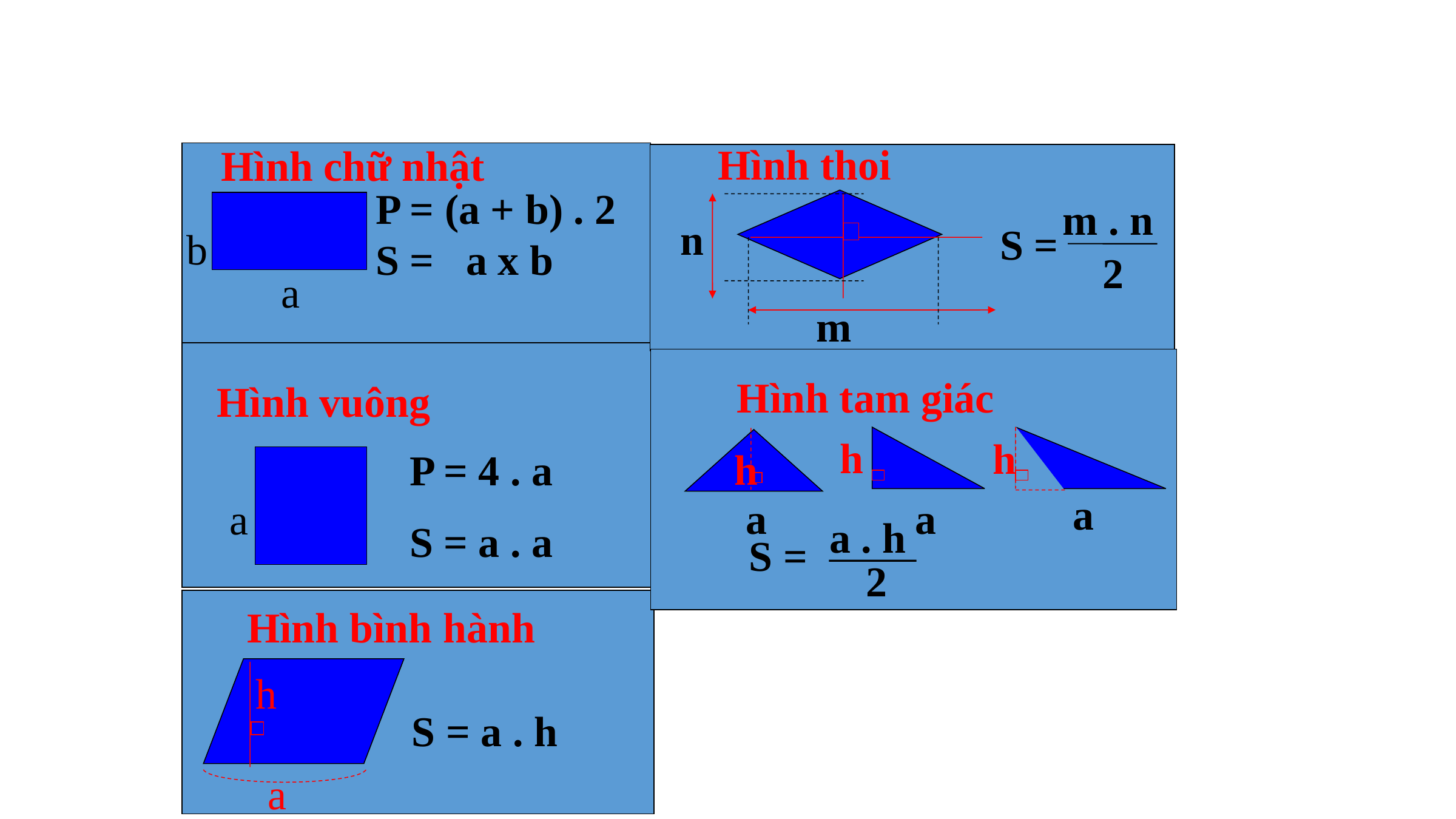

Hình thoi

m . n
S =
2

n

m

Hình chữ nhật

P = (a + b) . 2
S =   a x b

b
a

Hình vuông
P = 4 . a
S = a . a

a

Hình tam giác
h

h

h

a

a
a

a . h
S =
2

Hình bình hành

h

a

S = a . h